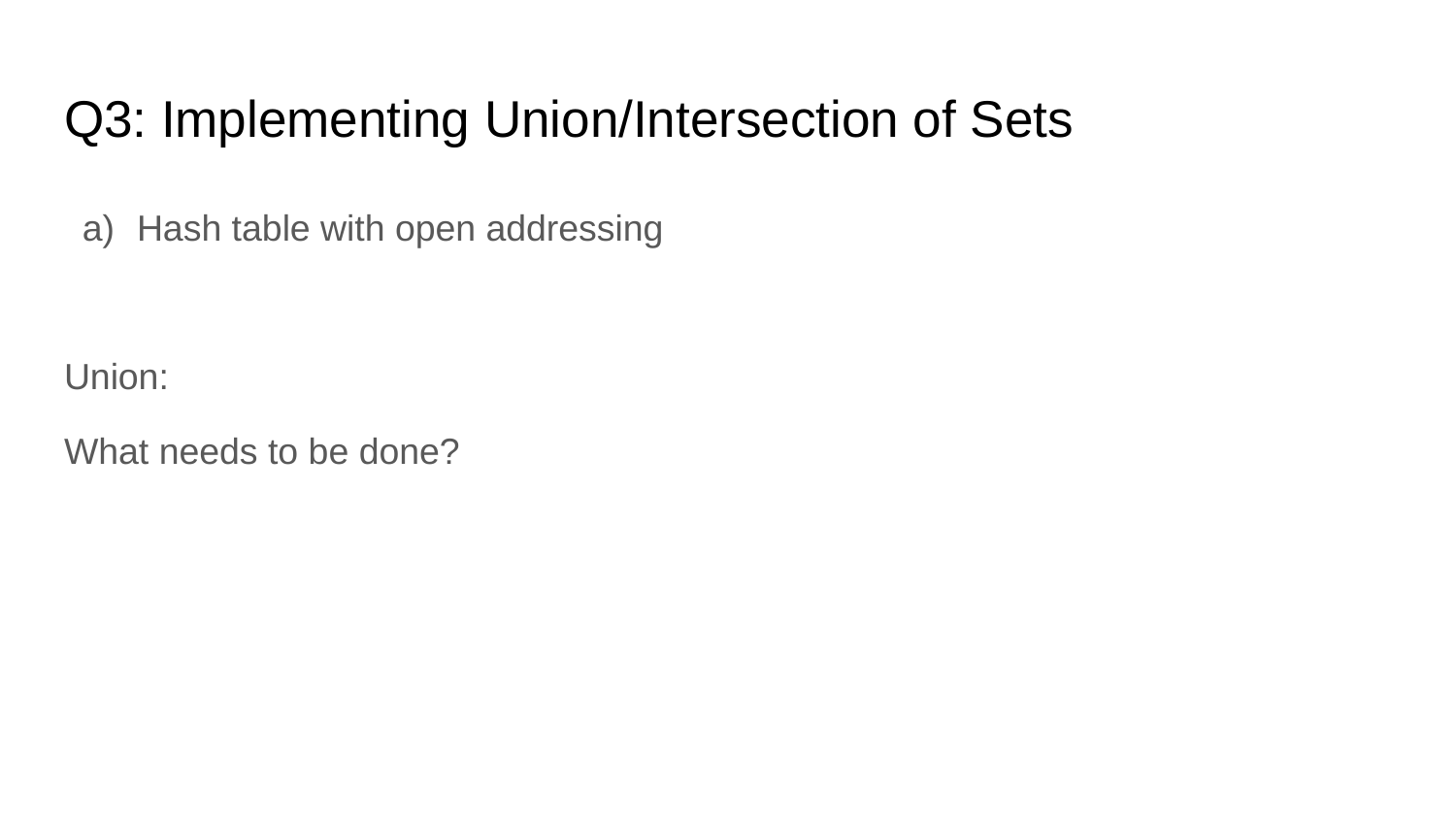

# Q3: Implementing Union/Intersection of Sets
Hash table with open addressing

Union:
What needs to be done?